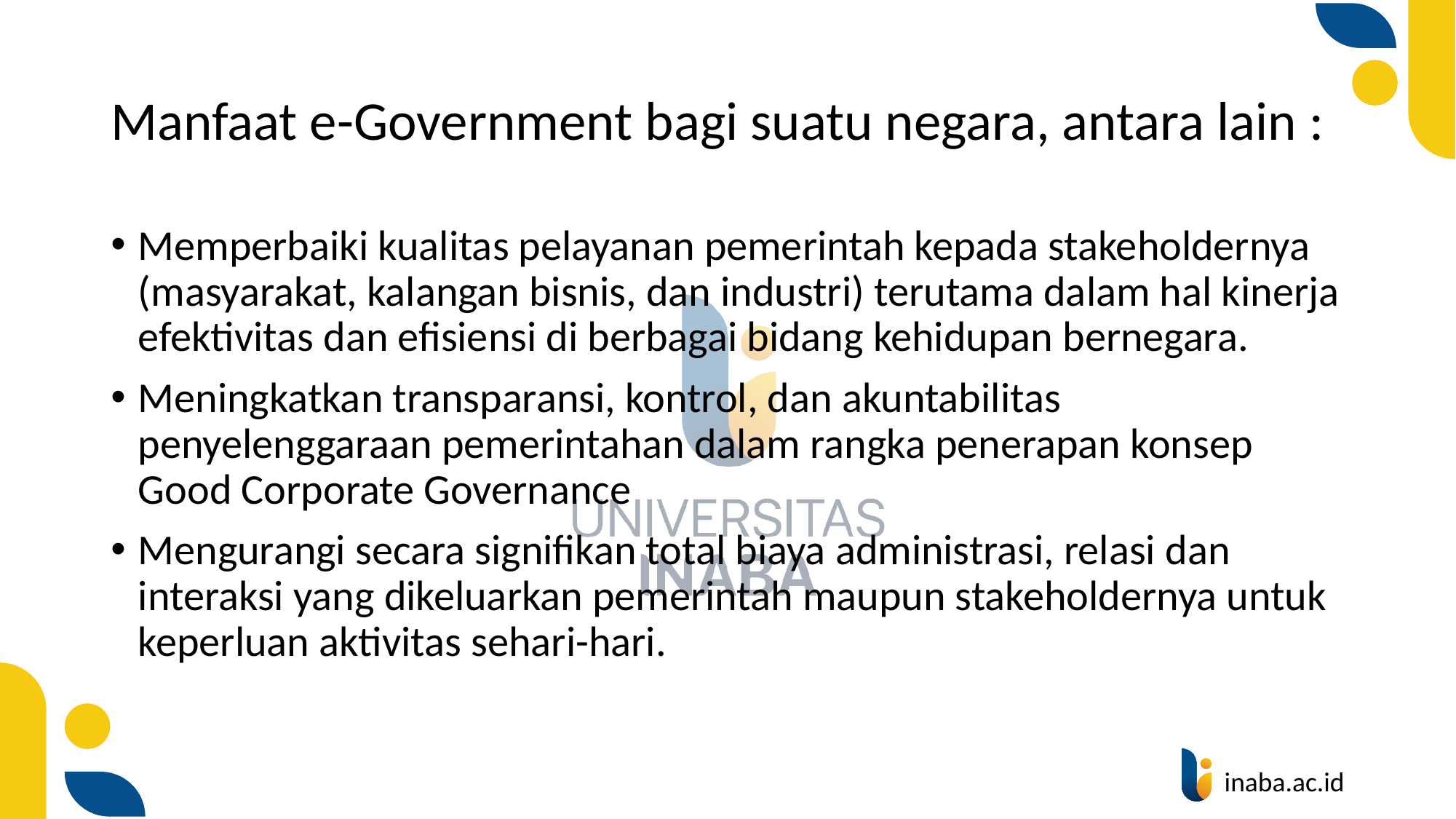

# Manfaat e-Government bagi suatu negara, antara lain :
Memperbaiki kualitas pelayanan pemerintah kepada stakeholdernya (masyarakat, kalangan bisnis, dan industri) terutama dalam hal kinerja efektivitas dan efisiensi di berbagai bidang kehidupan bernegara.
Meningkatkan transparansi, kontrol, dan akuntabilitas penyelenggaraan pemerintahan dalam rangka penerapan konsep Good Corporate Governance
Mengurangi secara signifikan total biaya administrasi, relasi dan interaksi yang dikeluarkan pemerintah maupun stakeholdernya untuk keperluan aktivitas sehari-hari.